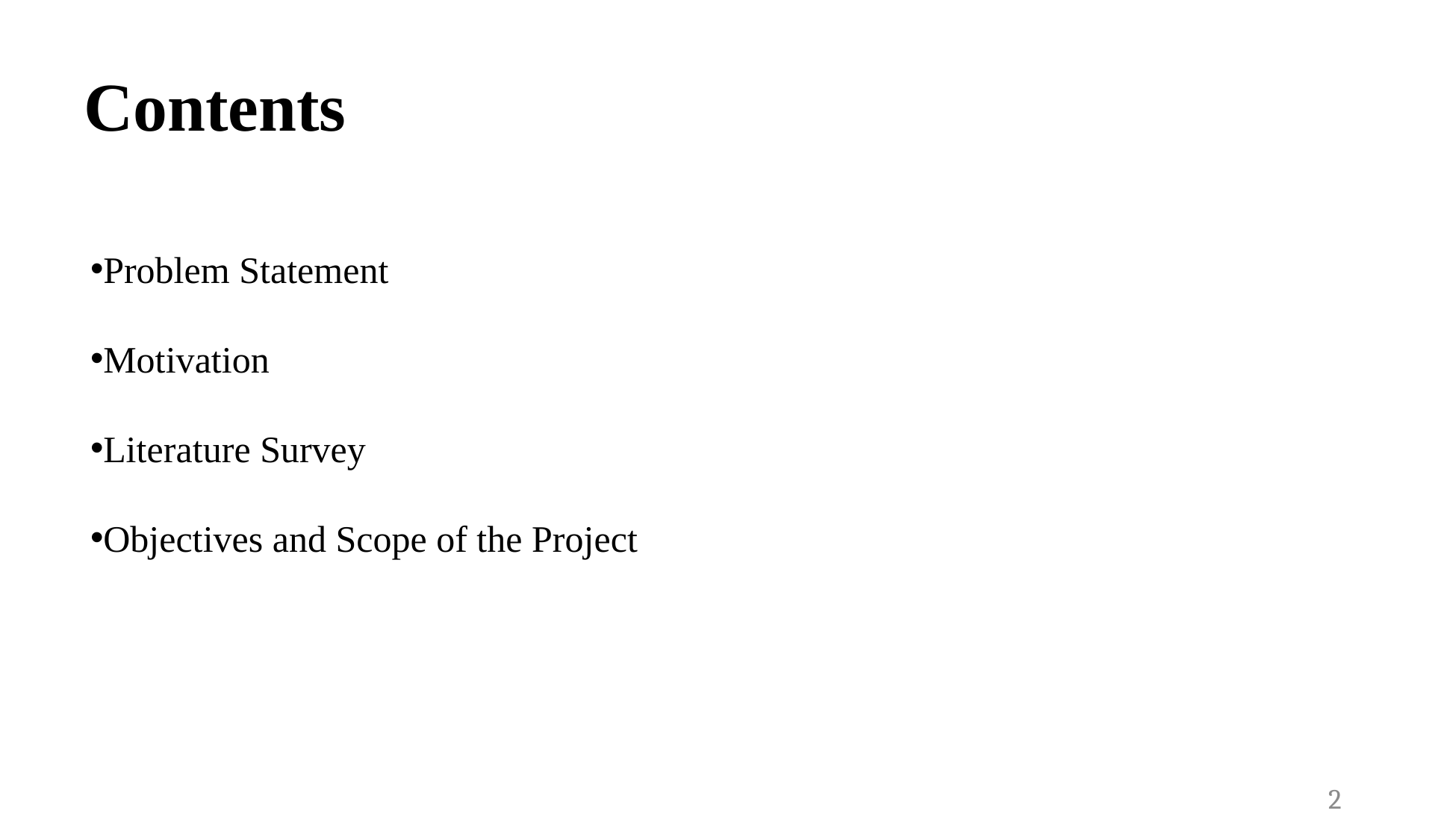

Contents
Problem Statement
Motivation
Literature Survey
Objectives and Scope of the Project

2